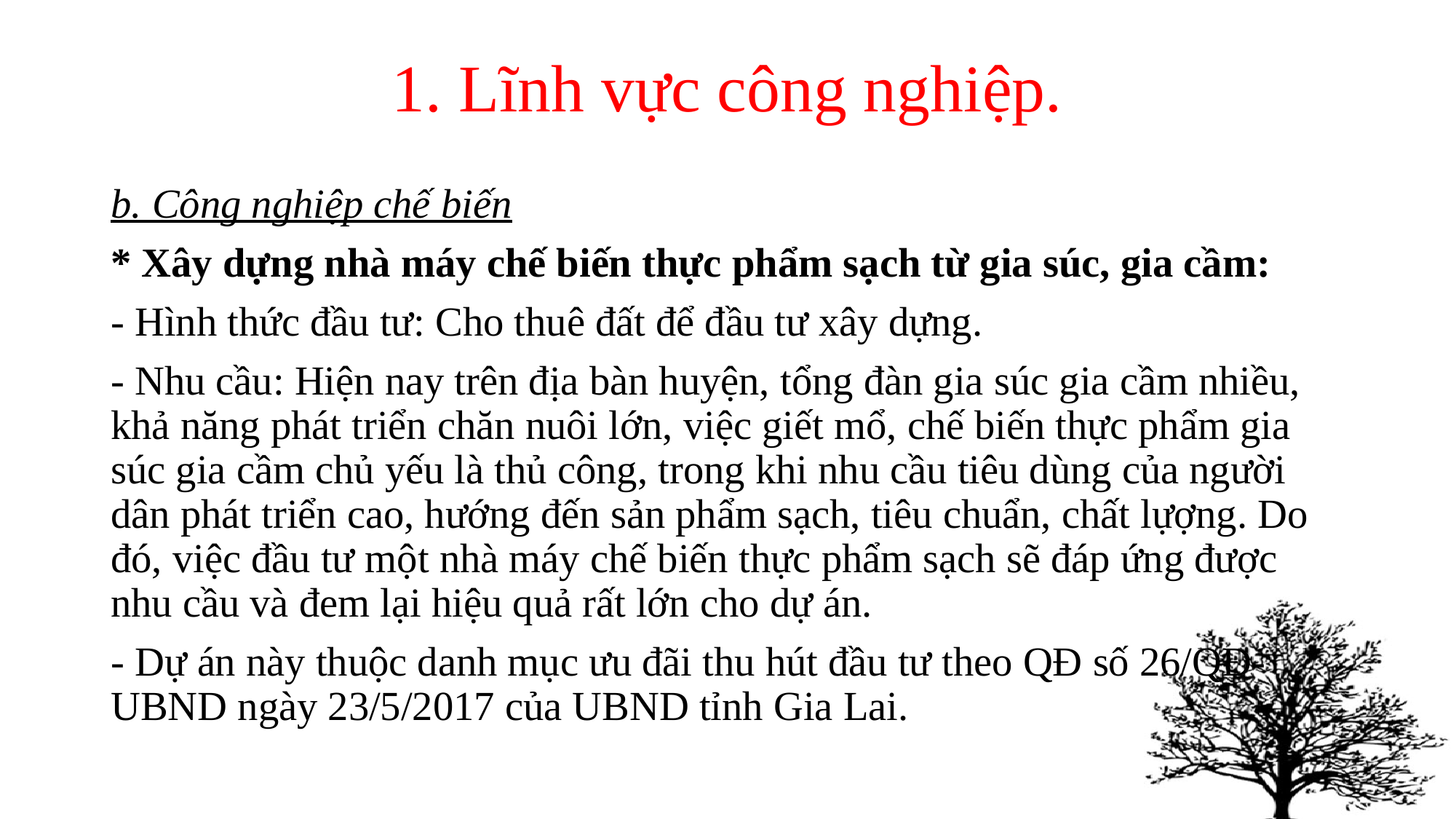

# 1. Lĩnh vực công nghiệp.
b. Công nghiệp chế biến
* Xây dựng nhà máy chế biến thực phẩm sạch từ gia súc, gia cầm:
- Hình thức đầu tư: Cho thuê đất để đầu tư xây dựng.
- Nhu cầu: Hiện nay trên địa bàn huyện, tổng đàn gia súc gia cầm nhiều, khả năng phát triển chăn nuôi lớn, việc giết mổ, chế biến thực phẩm gia súc gia cầm chủ yếu là thủ công, trong khi nhu cầu tiêu dùng của người dân phát triển cao, hướng đến sản phẩm sạch, tiêu chuẩn, chất lựợng. Do đó, việc đầu tư một nhà máy chế biến thực phẩm sạch sẽ đáp ứng được nhu cầu và đem lại hiệu quả rất lớn cho dự án.
- Dự án này thuộc danh mục ưu đãi thu hút đầu tư theo QĐ số 26/QĐ-UBND ngày 23/5/2017 của UBND tỉnh Gia Lai.